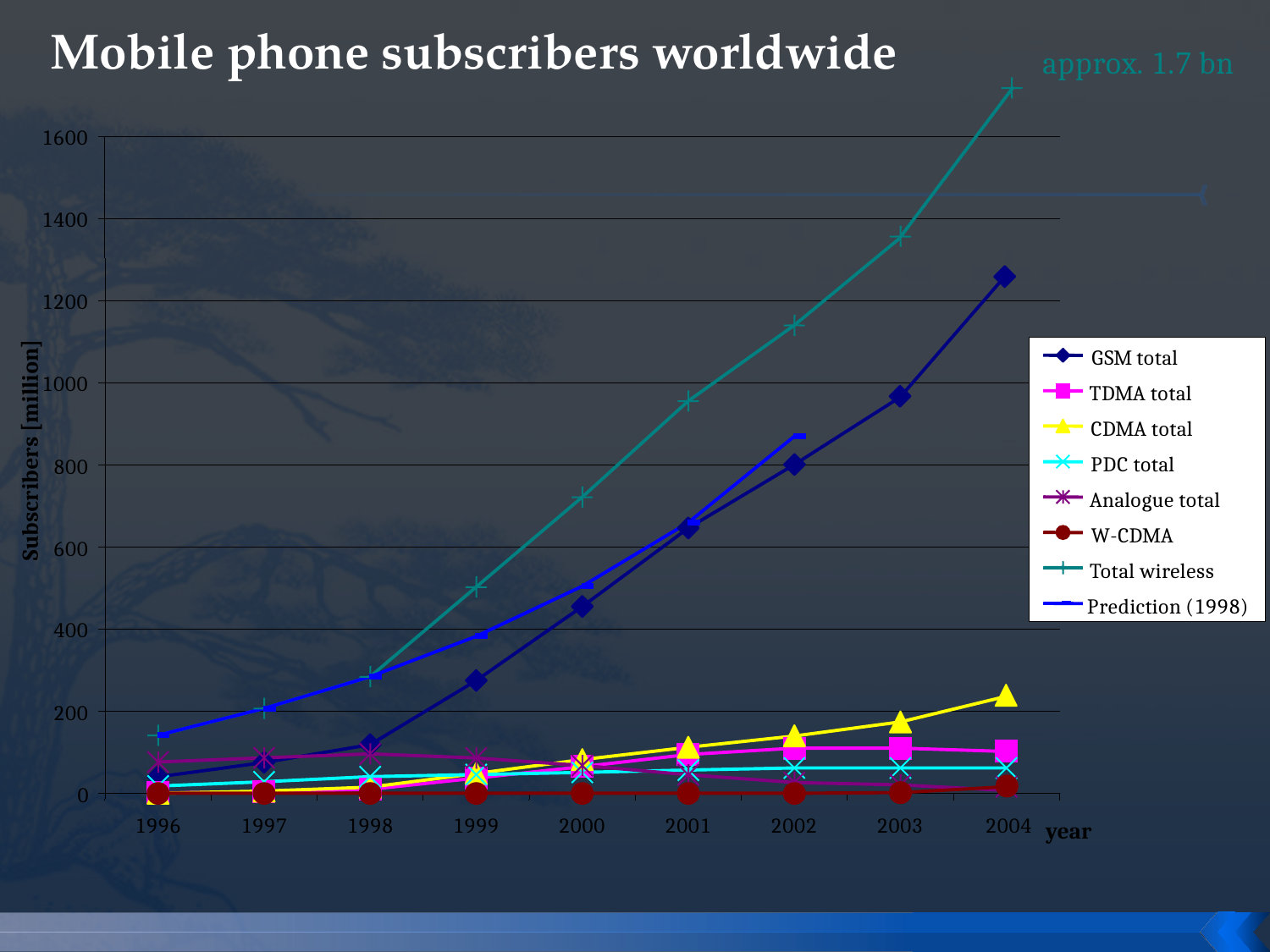

# Mobile phone subscribers worldwide
approx. 1.7 bn

1600

1400

1200

GSM total

1000
TDMA total

CDMA total

Subscribers [million]
PDC total
800

Analogue total

W-CDMA

600

Total wireless

Prediction (1998)

400

200

0

1996
1997
1998
1999
2000
2001
2002
2003
2004
year